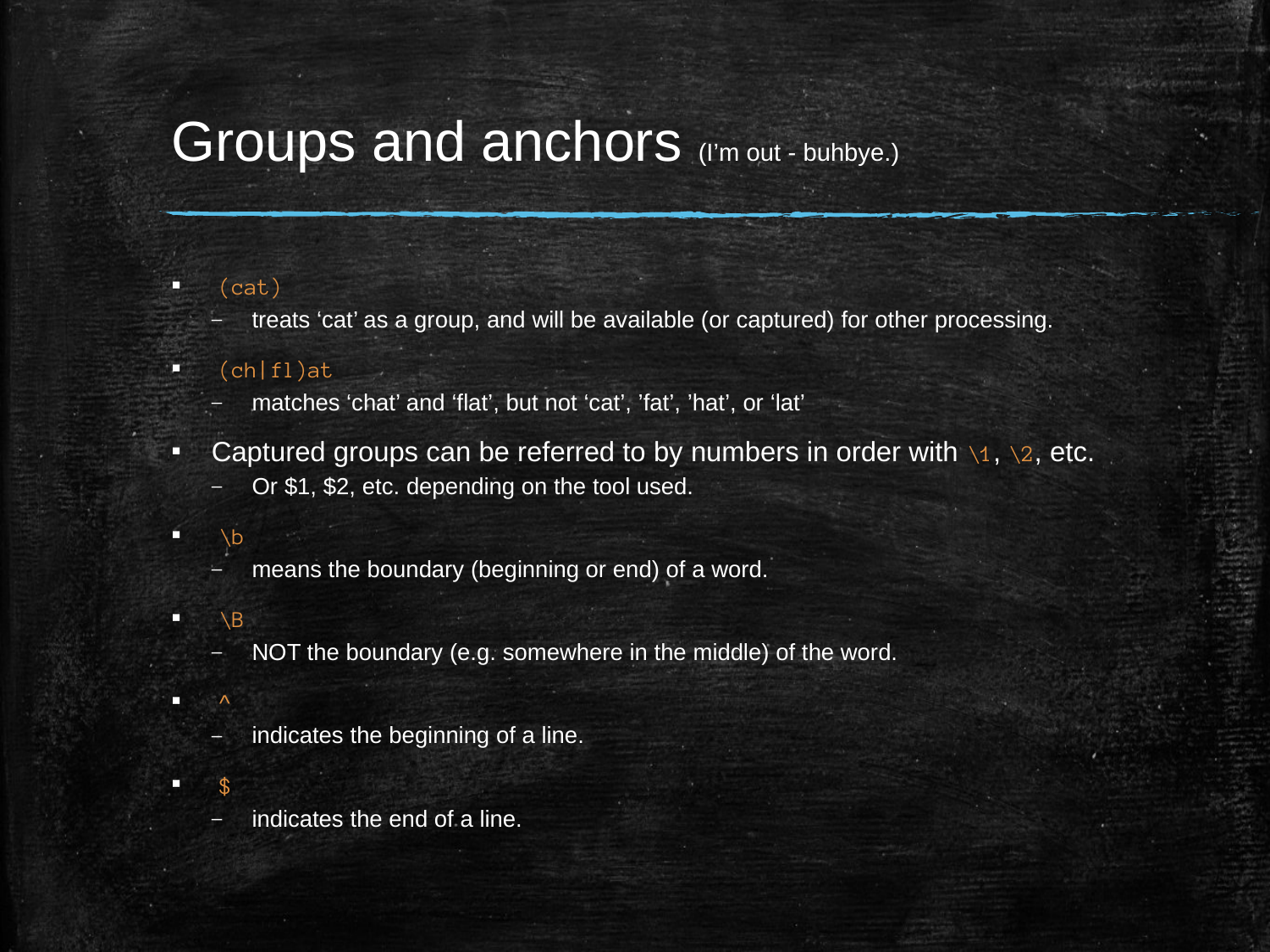

# Groups and anchors (I’m out - buhbye.)
 (cat)
treats ‘cat’ as a group, and will be available (or captured) for other processing.
 (ch|fl)at
matches ‘chat’ and ‘flat’, but not ‘cat’, ’fat’, ’hat’, or ‘lat’
Captured groups can be referred to by numbers in order with \1, \2, etc.
Or $1, $2, etc. depending on the tool used.
 \b
means the boundary (beginning or end) of a word.
 \B
NOT the boundary (e.g. somewhere in the middle) of the word.
 ^
indicates the beginning of a line.
 $
indicates the end of a line.